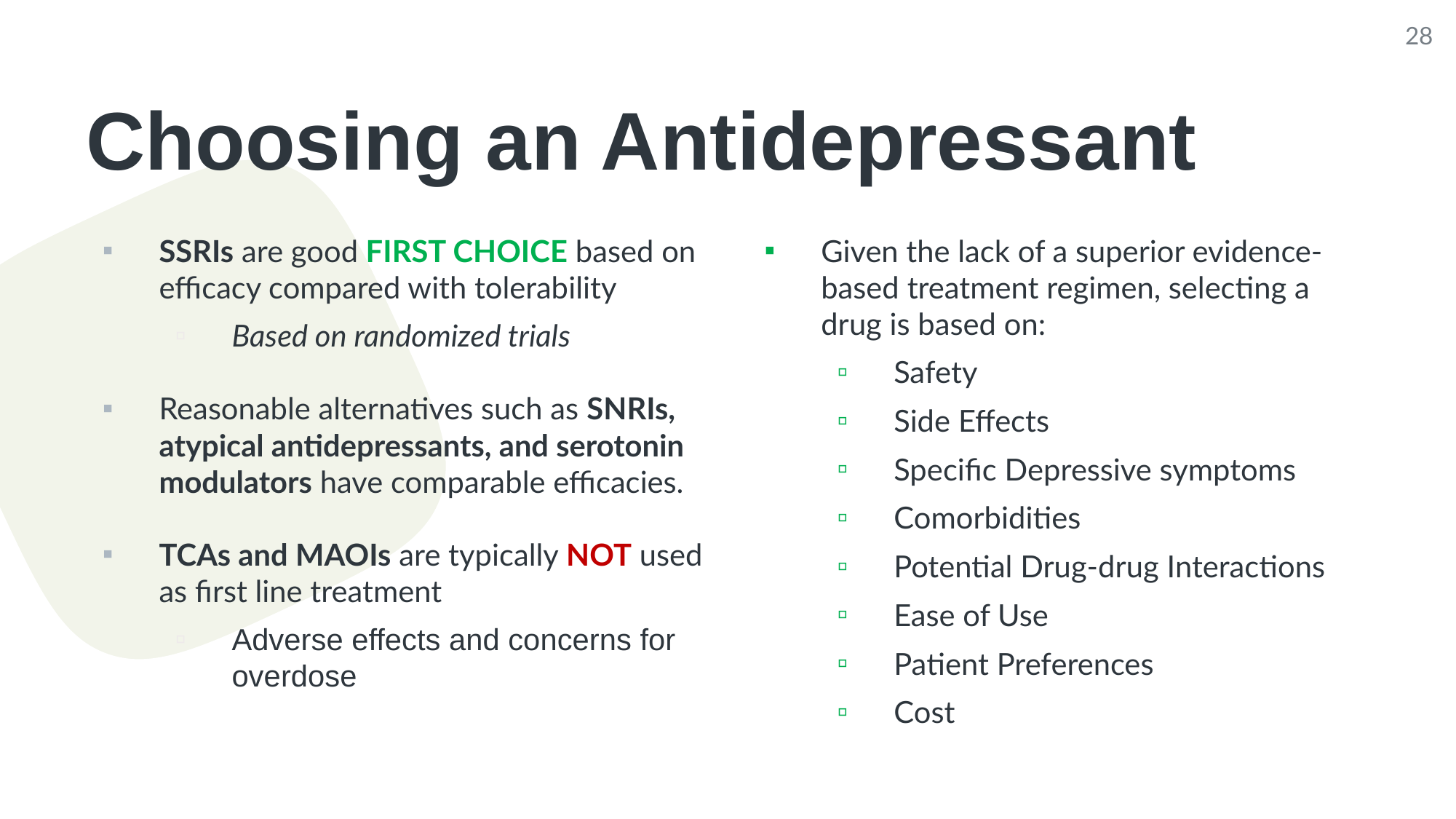

28
# Choosing an Antidepressant
SSRIs are good FIRST CHOICE based on efficacy compared with tolerability
Based on randomized trials

Reasonable alternatives such as SNRIs, atypical antidepressants, and serotonin modulators have comparable efficacies.

TCAs and MAOIs are typically NOT used as first line treatment
Adverse effects and concerns for overdose

Given the lack of a superior evidence-based treatment regimen, selecting a drug is based on:
Safety
Side Effects
Specific Depressive symptoms
Comorbidities
Potential Drug-drug Interactions
Ease of Use
Patient Preferences
Cost